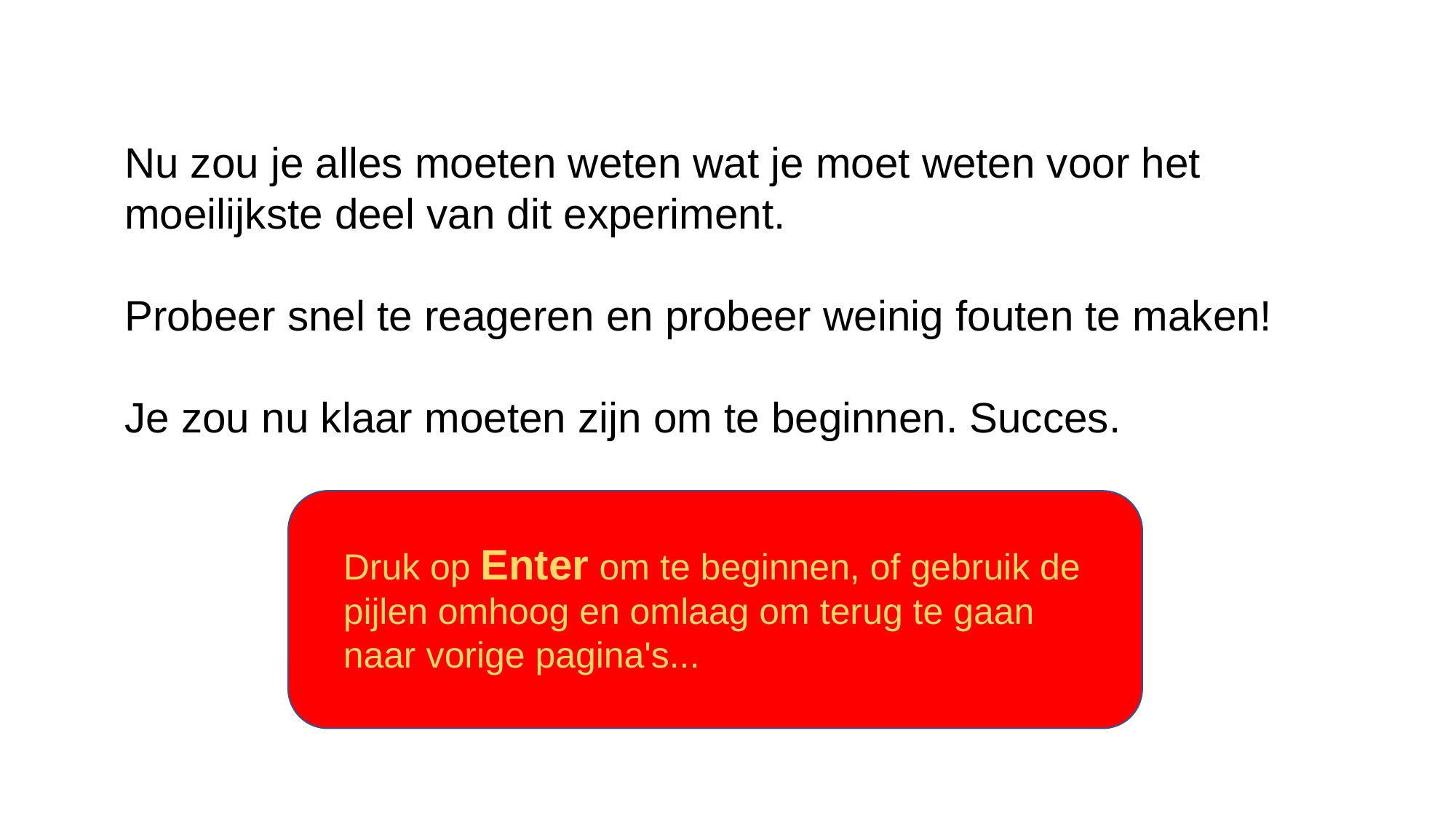

Nu zou je alles moeten weten wat je moet weten voor het moeilijkste deel van dit experiment.

Probeer snel te reageren en probeer weinig fouten te maken!

Je zou nu klaar moeten zijn om te beginnen. Succes.

Druk op Enter om te beginnen, of gebruik de pijlen omhoog en omlaag om terug te gaan naar vorige pagina's...